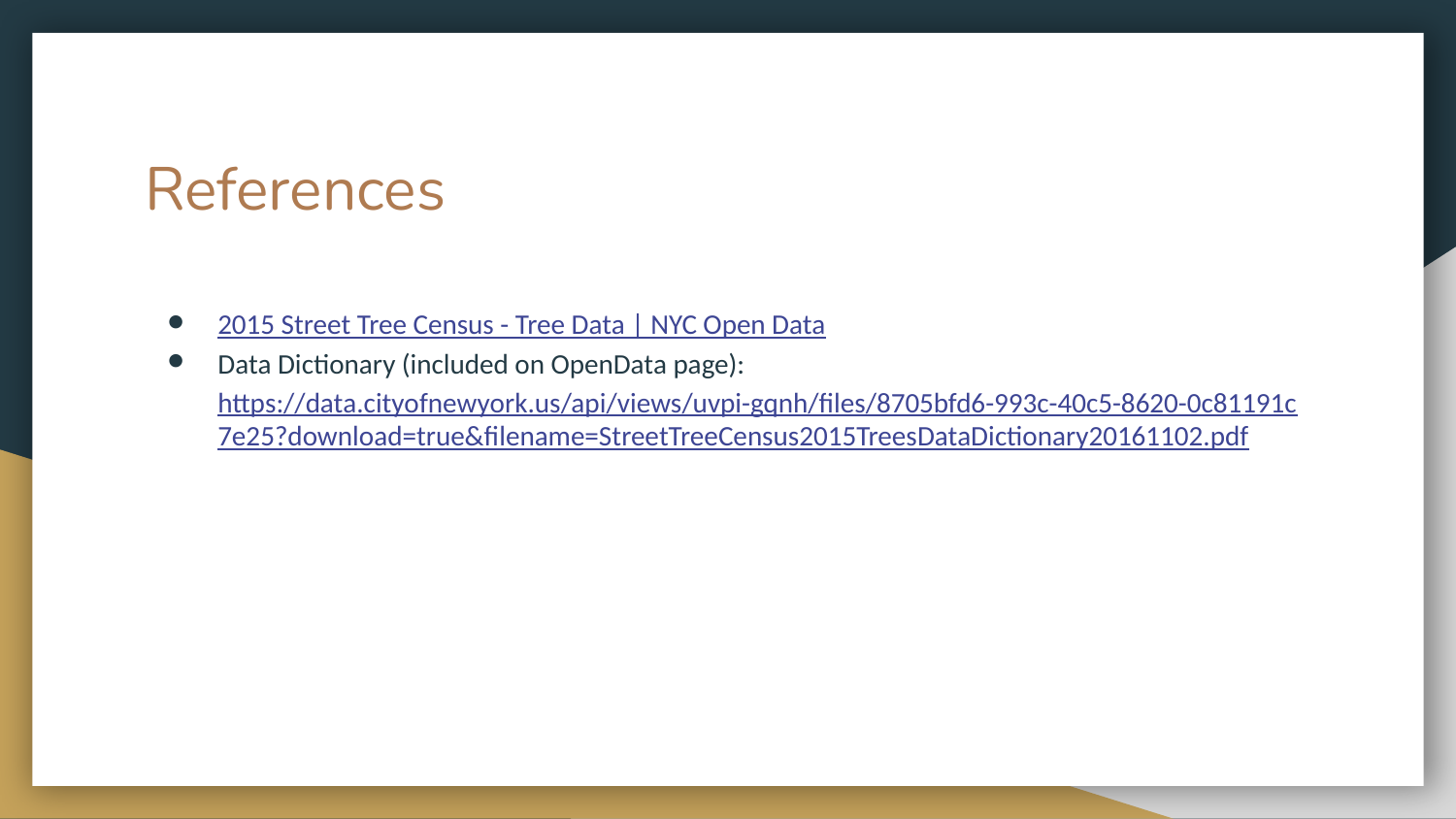

# References
2015 Street Tree Census - Tree Data | NYC Open Data
Data Dictionary (included on OpenData page): https://data.cityofnewyork.us/api/views/uvpi-gqnh/files/8705bfd6-993c-40c5-8620-0c81191c7e25?download=true&filename=StreetTreeCensus2015TreesDataDictionary20161102.pdf